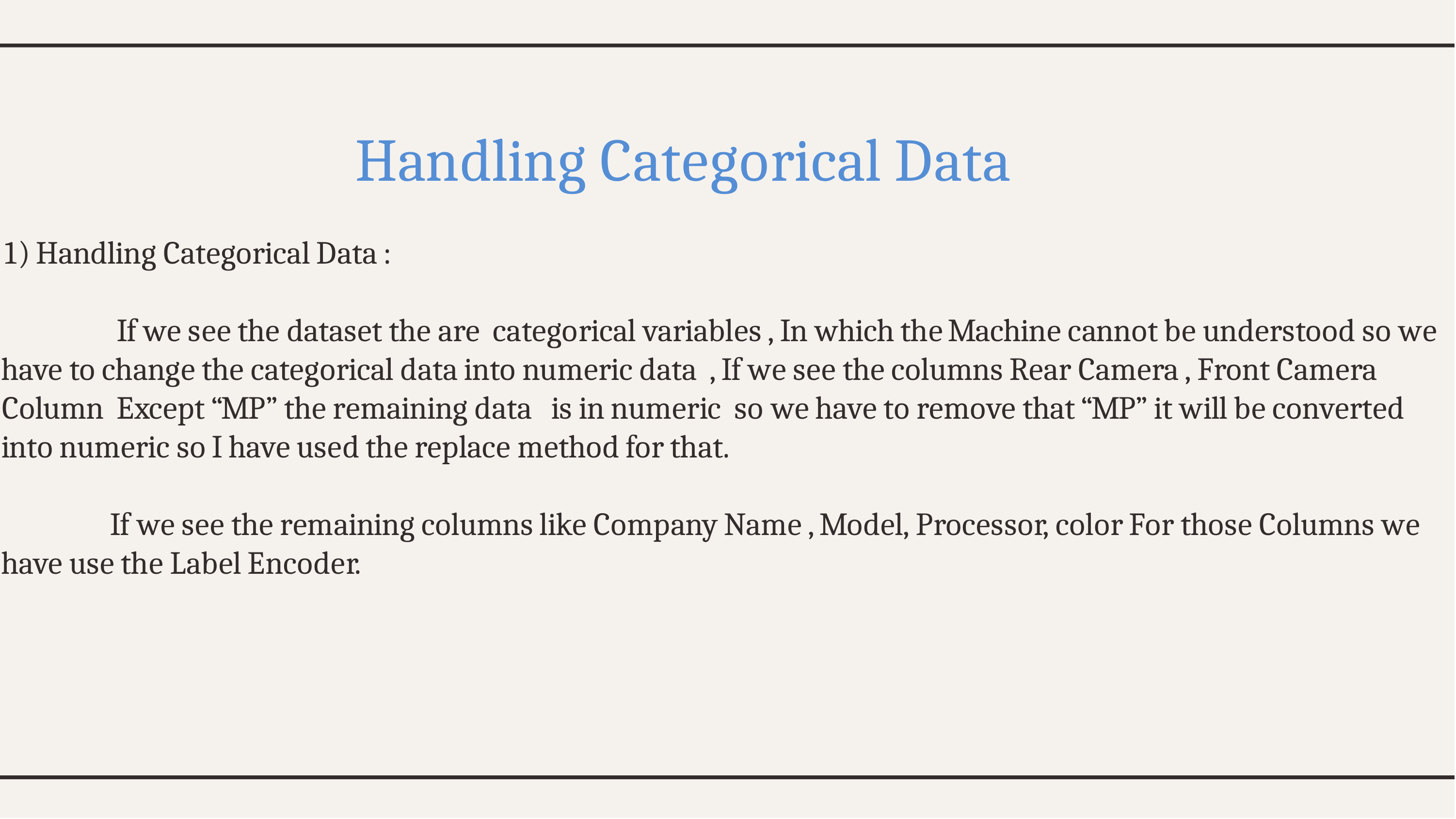

# Handling Categorical Data 1) Handling Categorical Data : If we see the dataset the are  categorical variables , In which the Machine cannot be understood so we have to change the categorical data into numeric data  , If we see the columns Rear Camera , Front Camera Column  Except “MP” the remaining data   is in numeric  so we have to remove that “MP” it will be converted into numeric so I have used the replace method for that. If we see the remaining columns like Company Name , Model, Processor, color For those Columns we have use the Label Encoder.